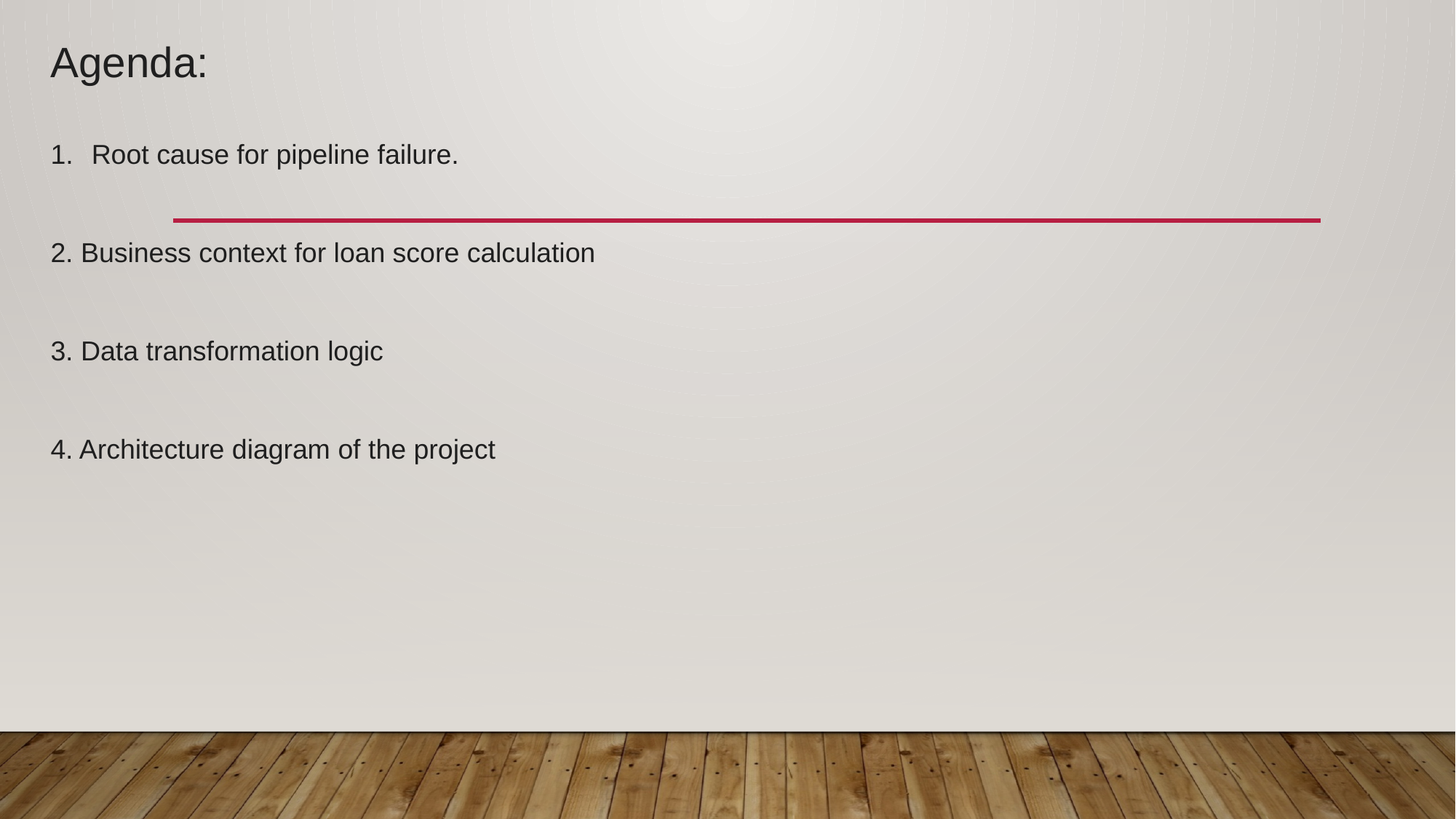

Agenda:

Root cause for pipeline failure.

2. Business context for loan score calculation

3. Data transformation logic

4. Architecture diagram of the project